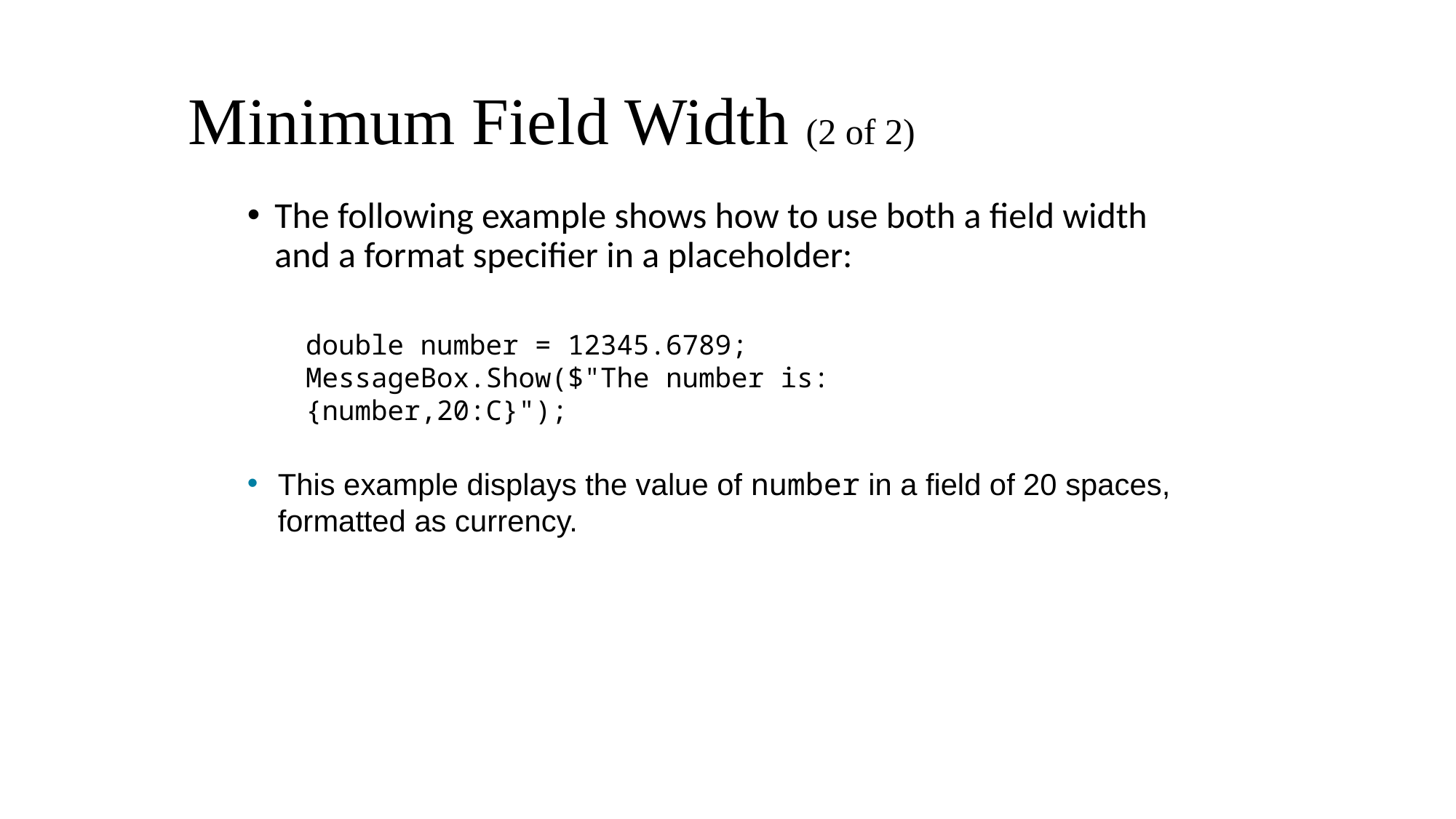

# Minimum Field Width (2 of 2)
The following example shows how to use both a field width and a format specifier in a placeholder:
double number = 12345.6789;
MessageBox.Show($"The number is:{number,20:C}");
This example displays the value of number in a field of 20 spaces, formatted as currency.